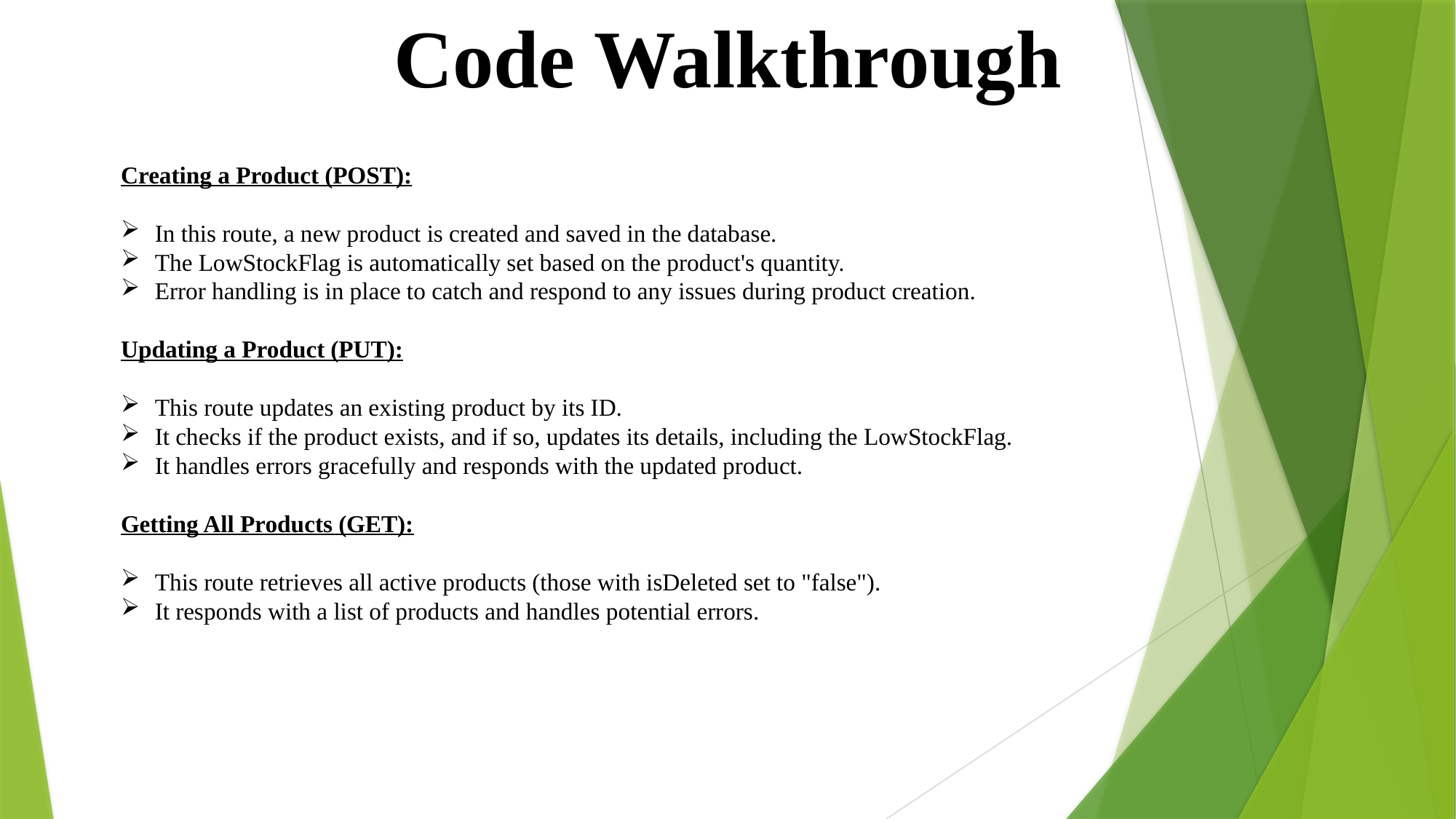

Code Walkthrough
Creating a Product (POST):

In this route, a new product is created and saved in the database.
The LowStockFlag is automatically set based on the product's quantity.
Error handling is in place to catch and respond to any issues during product creation.

Updating a Product (PUT):

This route updates an existing product by its ID.
It checks if the product exists, and if so, updates its details, including the LowStockFlag.
It handles errors gracefully and responds with the updated product.

Getting All Products (GET):

This route retrieves all active products (those with isDeleted set to "false").
It responds with a list of products and handles potential errors.